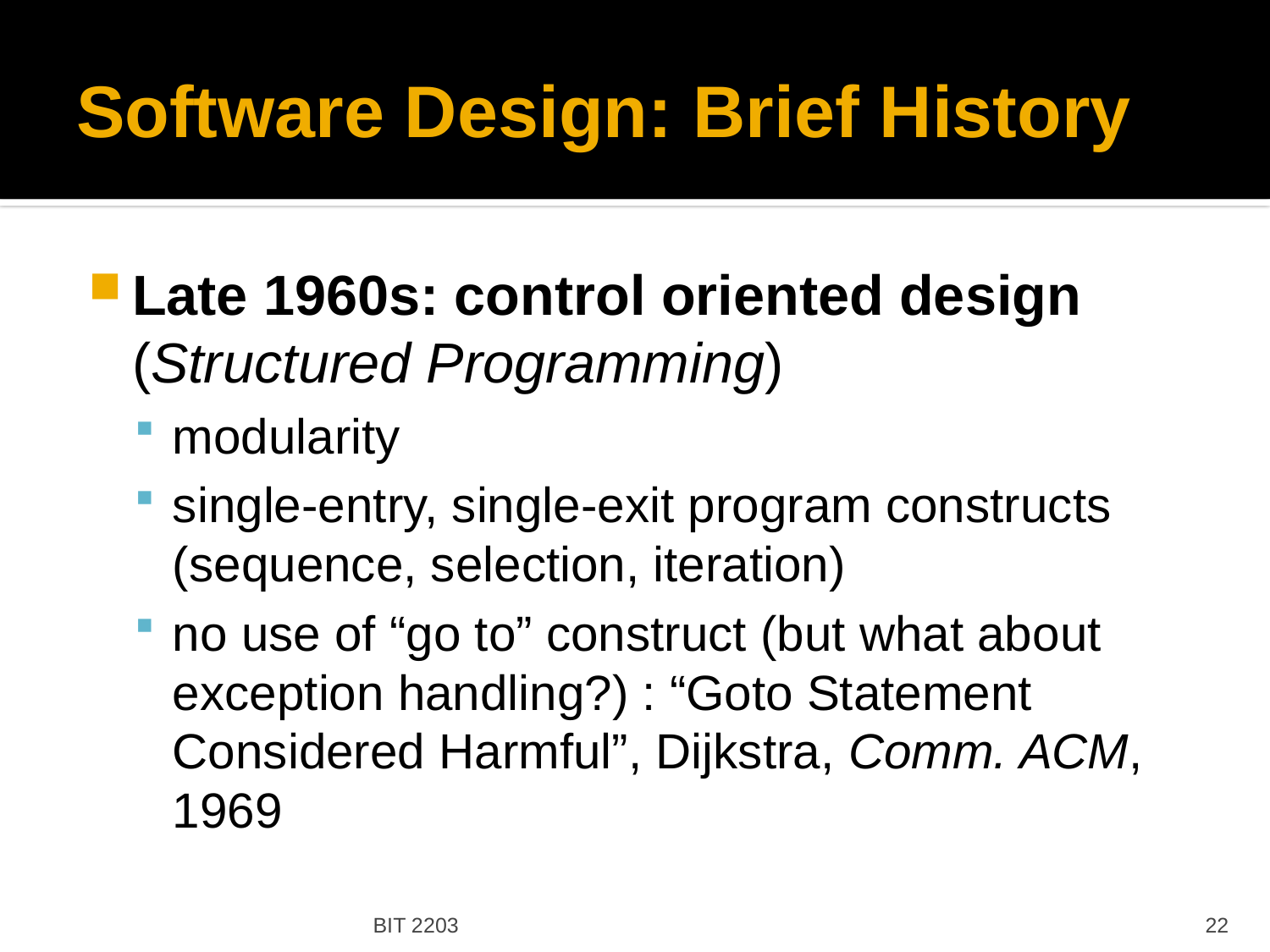

# Software Design: Brief History
Late 1960s: control oriented design (Structured Programming)
modularity
single-entry, single-exit program constructs (sequence, selection, iteration)
no use of “go to” construct (but what about exception handling?) : “Goto Statement Considered Harmful”, Dijkstra, Comm. ACM, 1969
BIT 2203
22